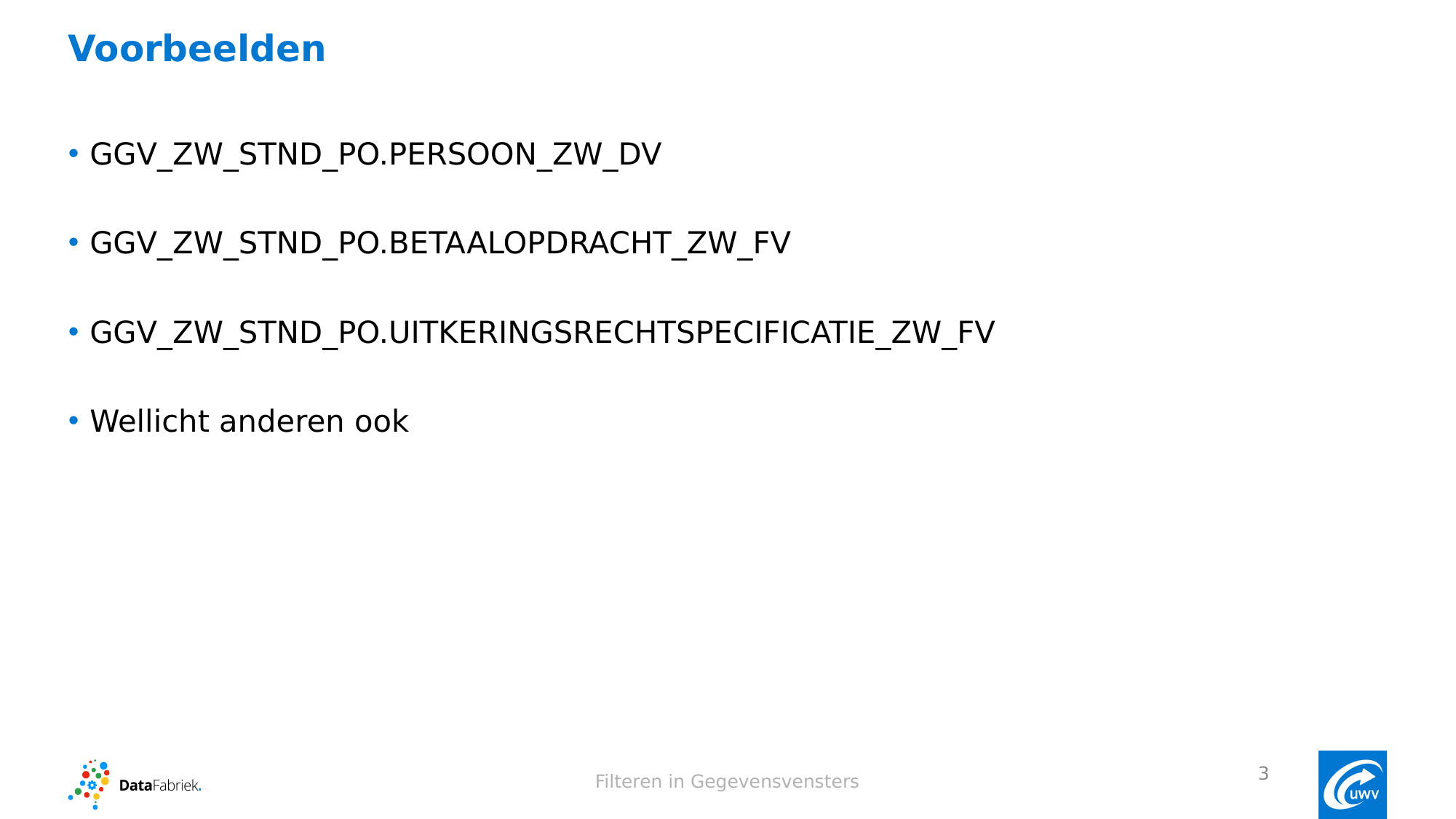

# Voorbeelden
GGV_ZW_STND_PO.PERSOON_ZW_DV

GGV_ZW_STND_PO.BETAALOPDRACHT_ZW_FV

GGV_ZW_STND_PO.UITKERINGSRECHTSPECIFICATIE_ZW_FV

Wellicht anderen ook
3
Filteren in Gegevensvensters